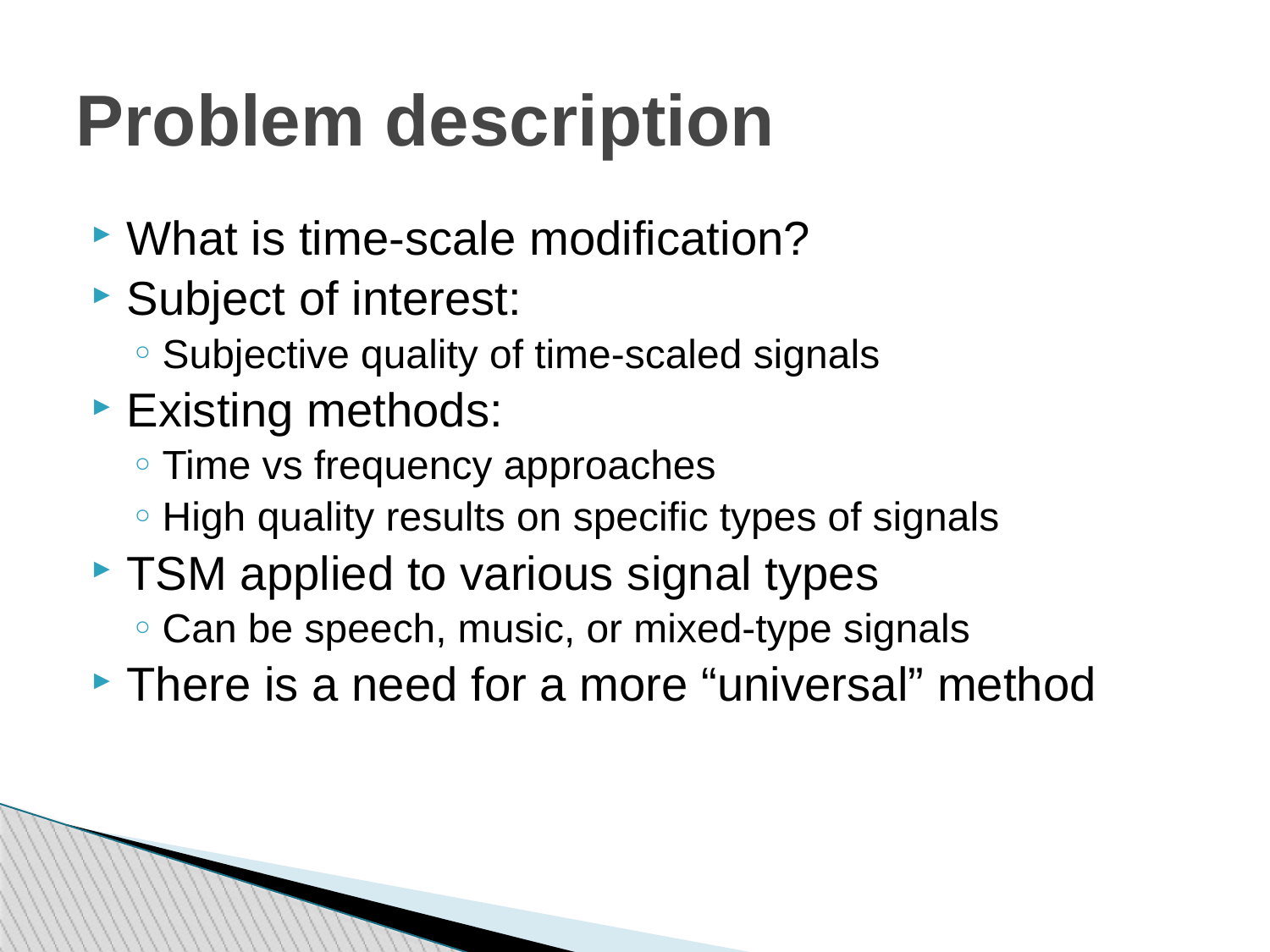

Problem description
What is time-scale modification?
Subject of interest:
Subjective quality of time-scaled signals
Existing methods:
Time vs frequency approaches
High quality results on specific types of signals
TSM applied to various signal types
Can be speech, music, or mixed-type signals
There is a need for a more “universal” method